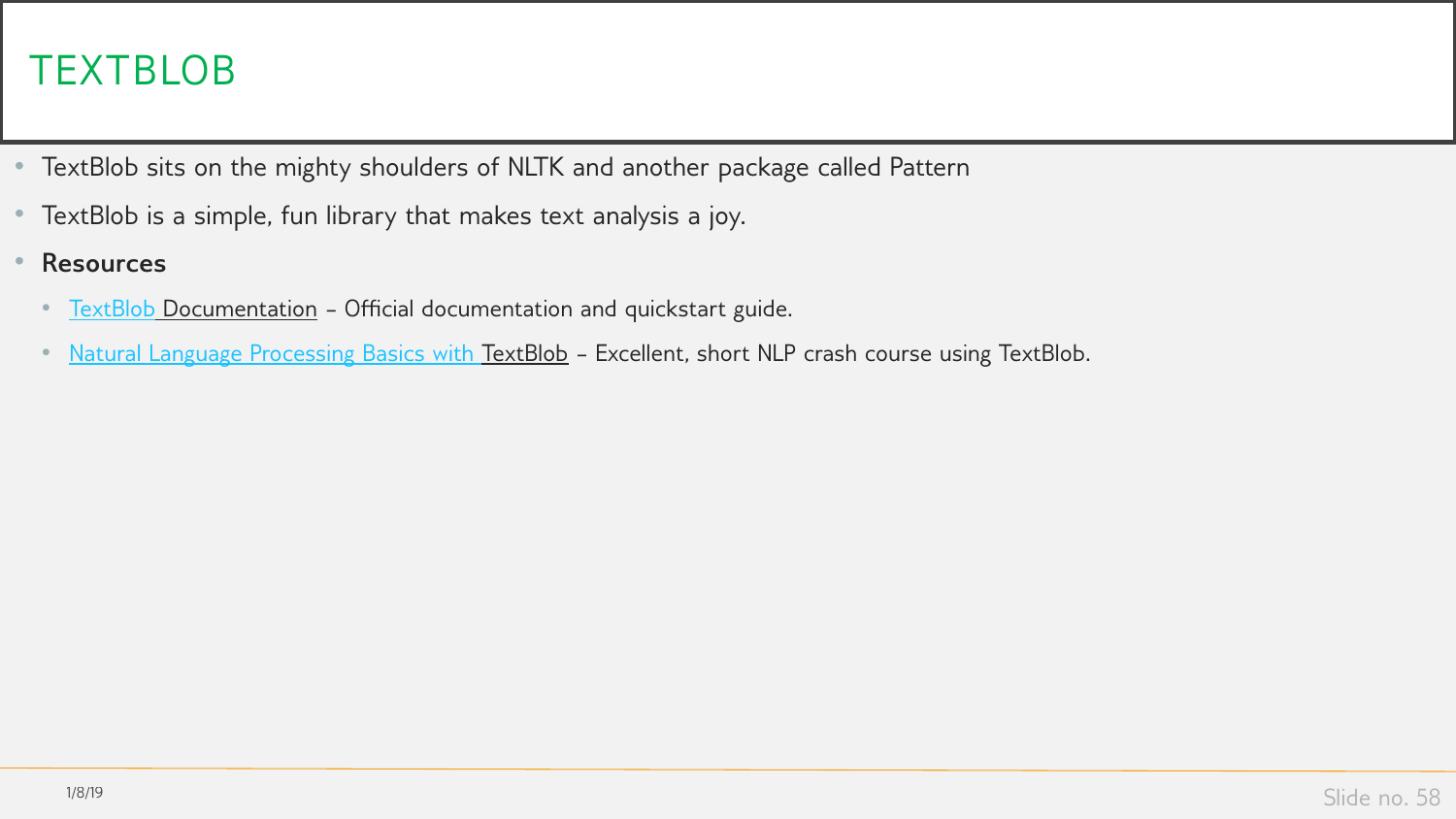

# TextBlob
TextBlob sits on the mighty shoulders of NLTK and another package called Pattern
TextBlob is a simple, fun library that makes text analysis a joy.
Resources
TextBlob Documentation – Official documentation and quickstart guide.
Natural Language Processing Basics with TextBlob – Excellent, short NLP crash course using TextBlob.

1/8/19
Slide no. 58